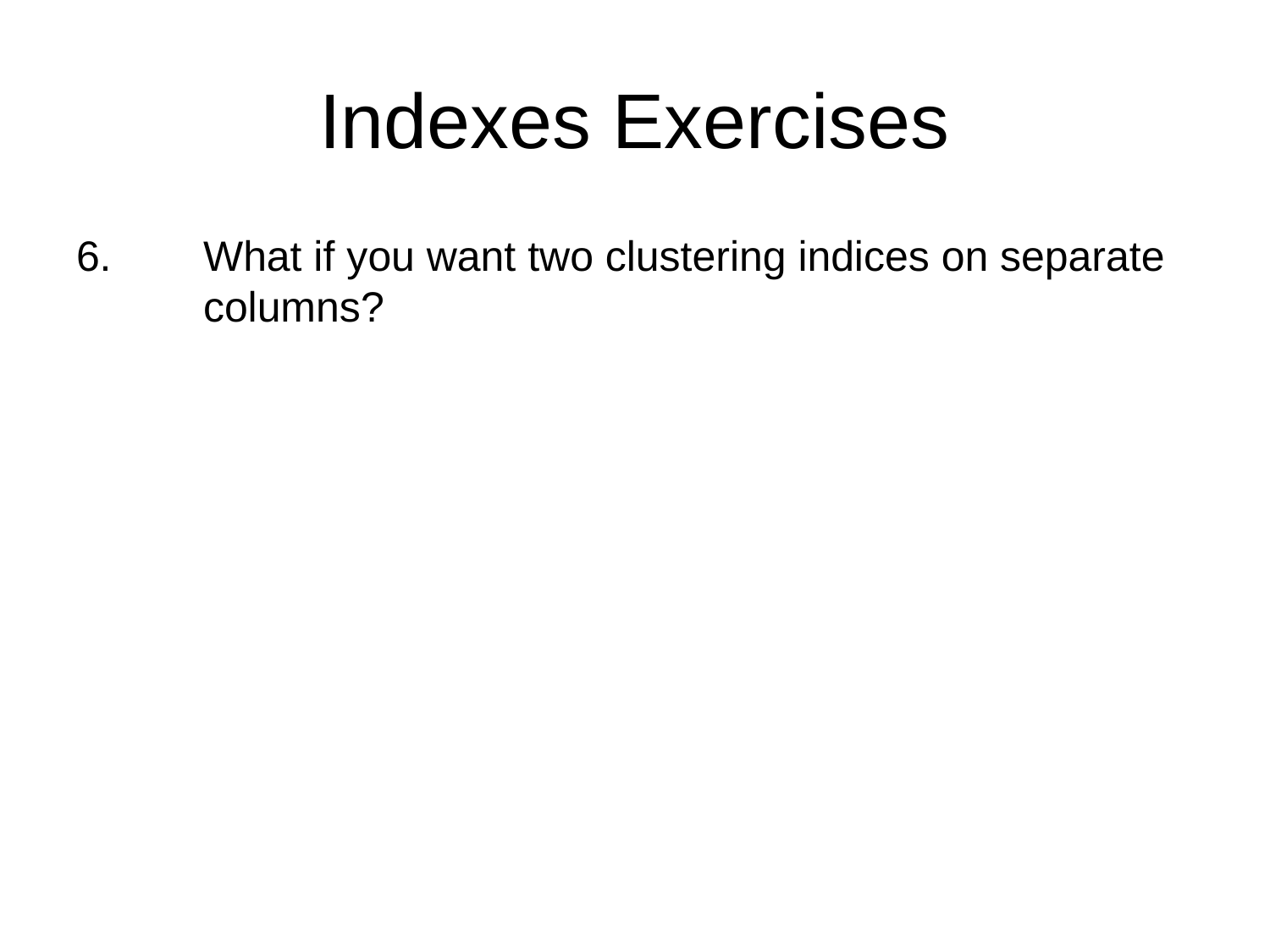

# Indexes Exercises
6.	What if you want two clustering indices on separate 	columns?